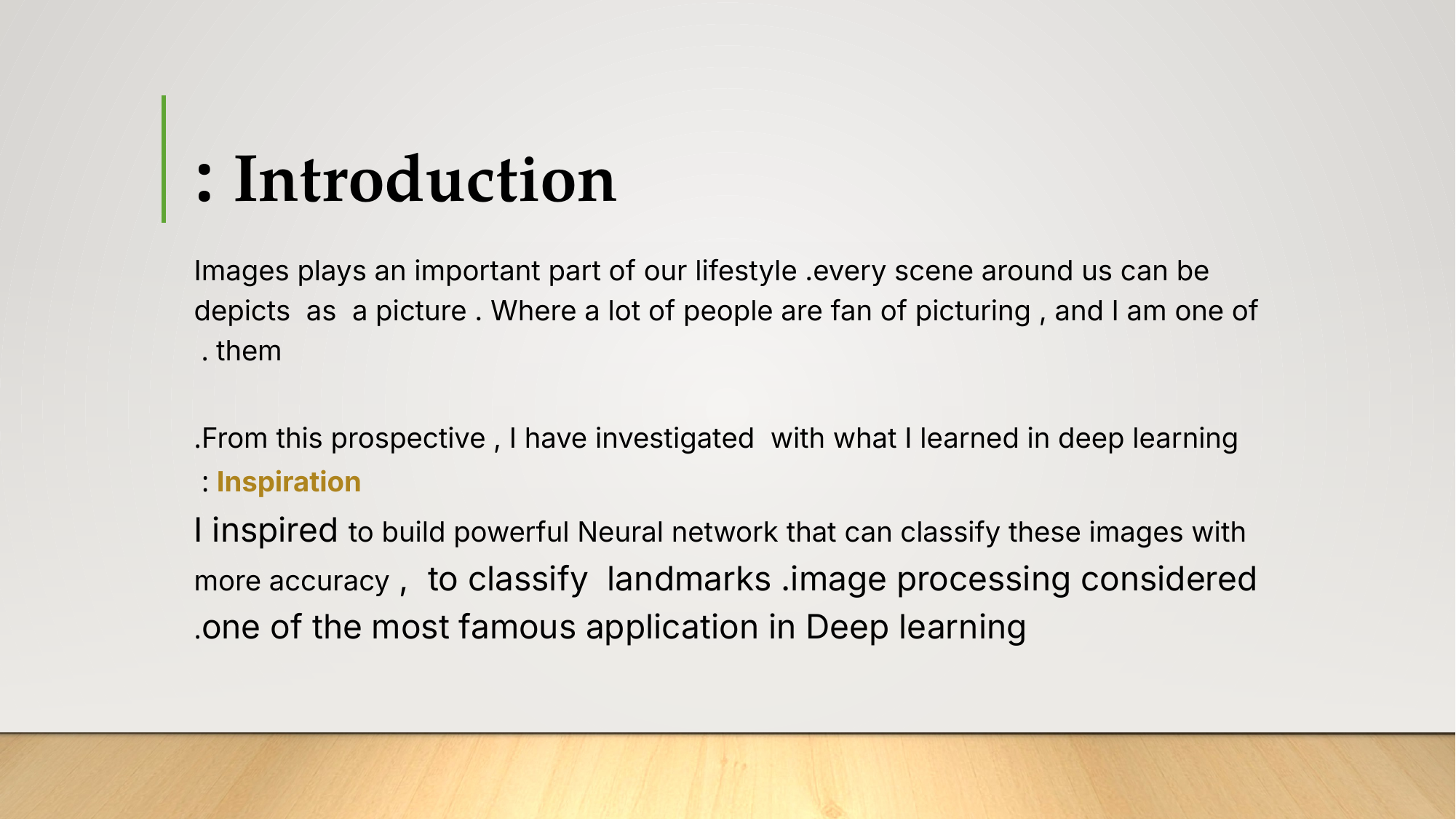

# Introduction :
Images plays an important part of our lifestyle .every scene around us can be depicts  as  a picture . Where a lot of people are fan of picturing , and I am one of them .

From this prospective , I have investigated  with what I learned in deep learning.
Inspiration :
I inspired to build powerful Neural network that can classify these images with more accuracy ,  to classify  landmarks .image processing considered one of the most famous application in Deep learning.